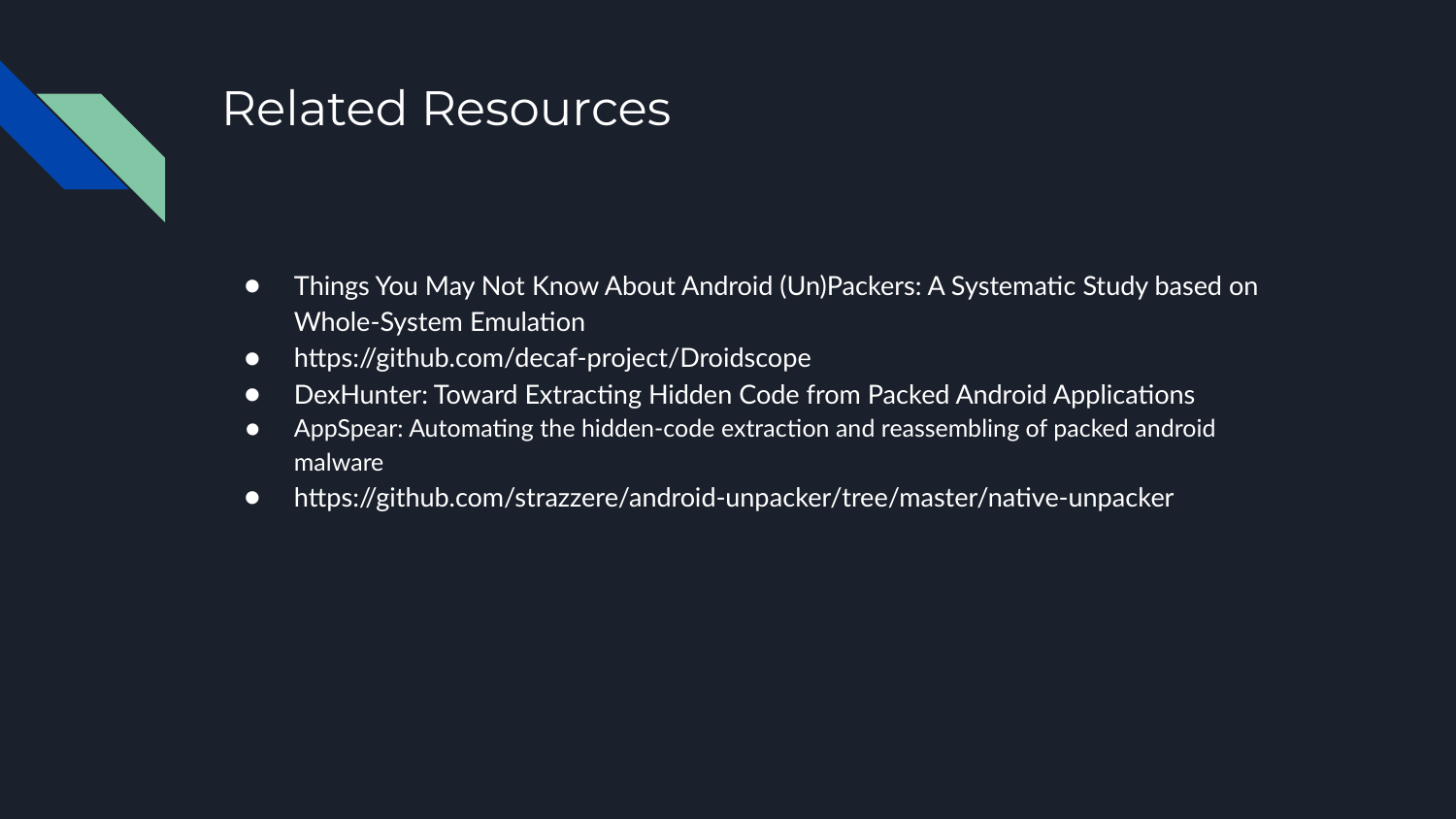

# Related Resources
Things You May Not Know About Android (Un)Packers: A Systematic Study based on Whole-System Emulation
https://github.com/decaf-project/Droidscope
DexHunter: Toward Extracting Hidden Code from Packed Android Applications
AppSpear: Automating the hidden-code extraction and reassembling of packed android malware
https://github.com/strazzere/android-unpacker/tree/master/native-unpacker